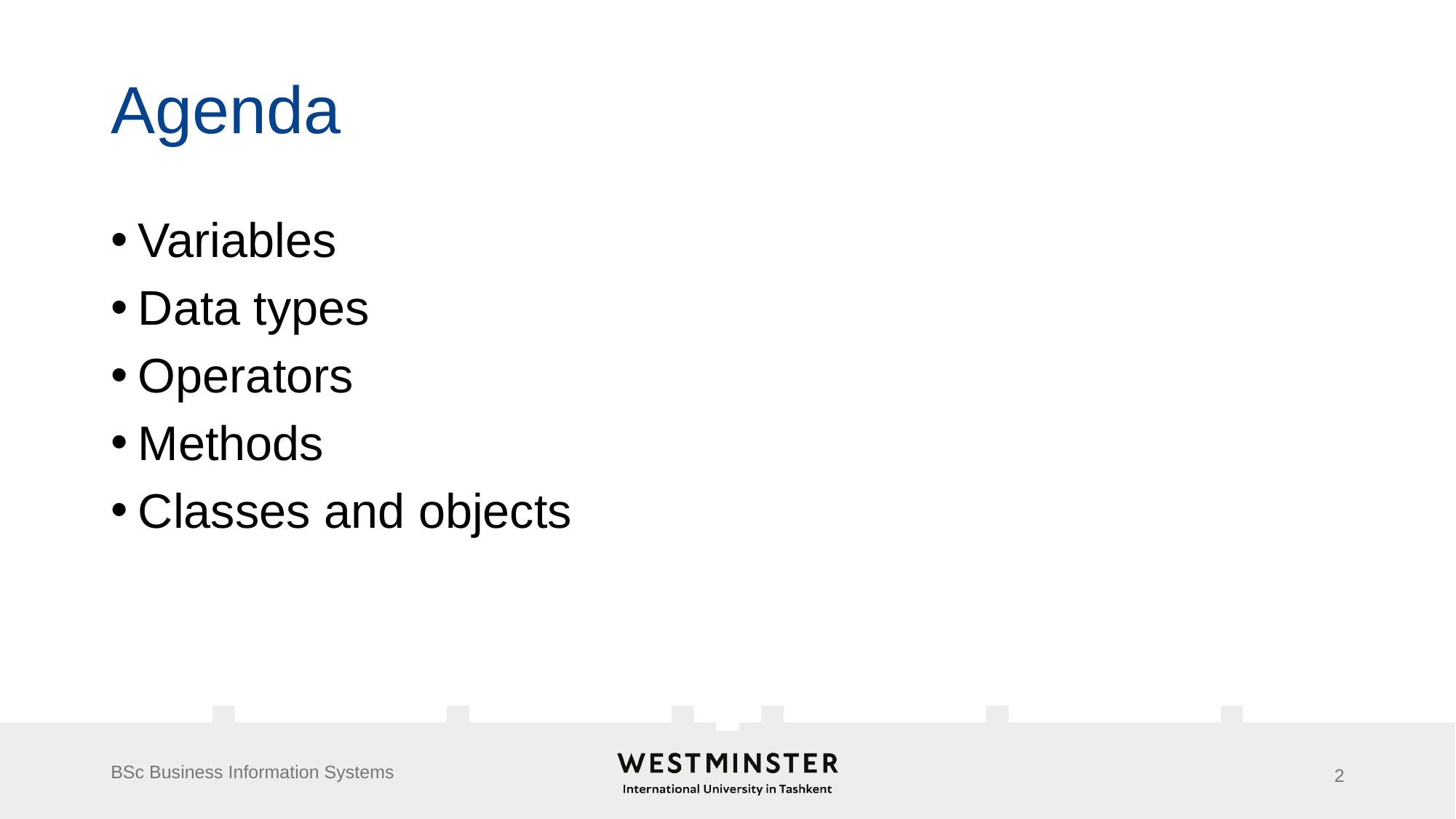

# Agenda
Variables
Data types
Operators
Methods
Classes and objects
BSc Business Information Systems
2